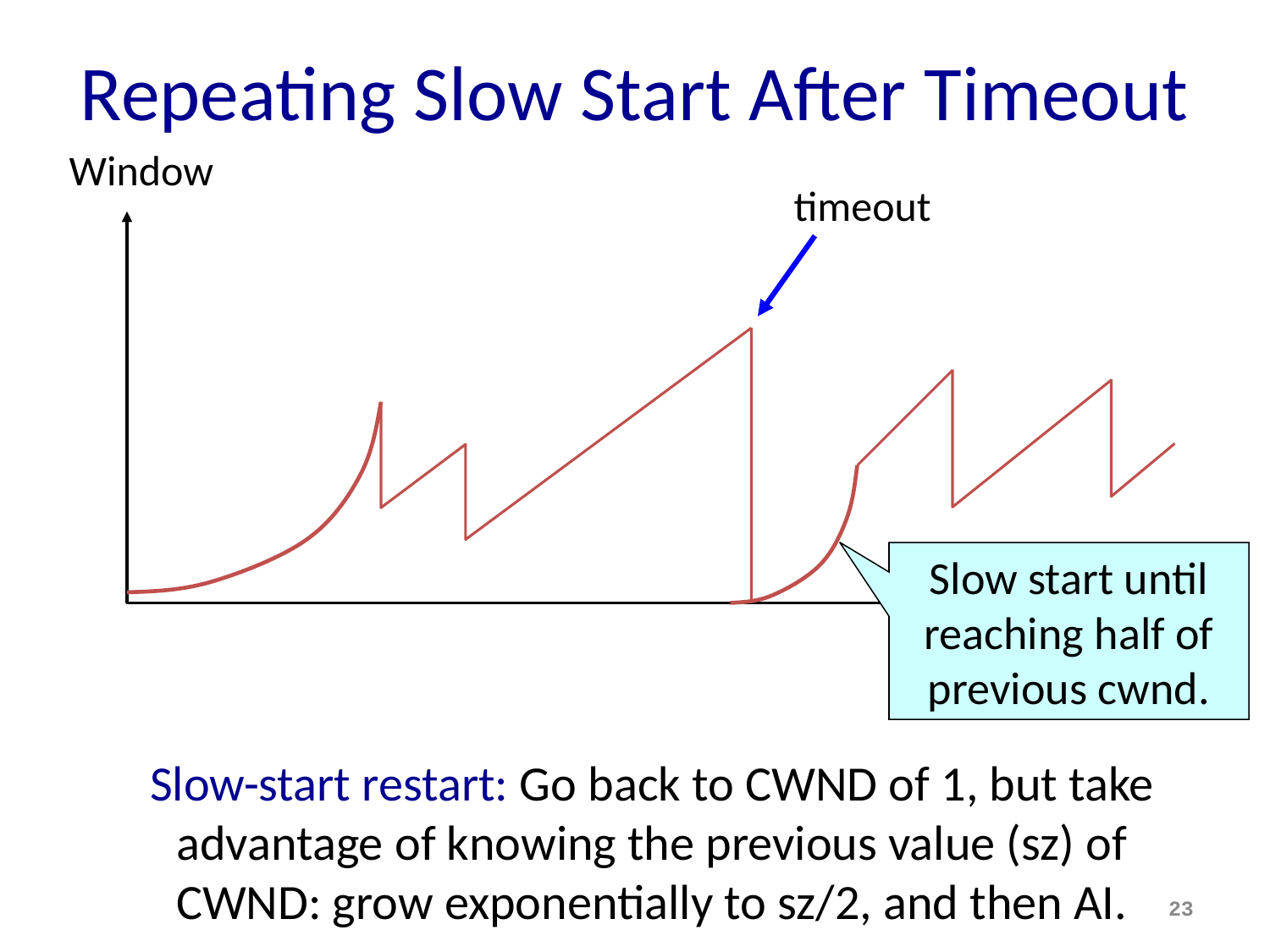

# Repeating Slow Start After Timeout
Window
timeout

Slow start until reaching half of previous cwnd.
t
Slow-start restart: Go back to CWND of 1, but take advantage of knowing the previous value (sz) of CWND: grow exponentially to sz/2, and then AI.
23